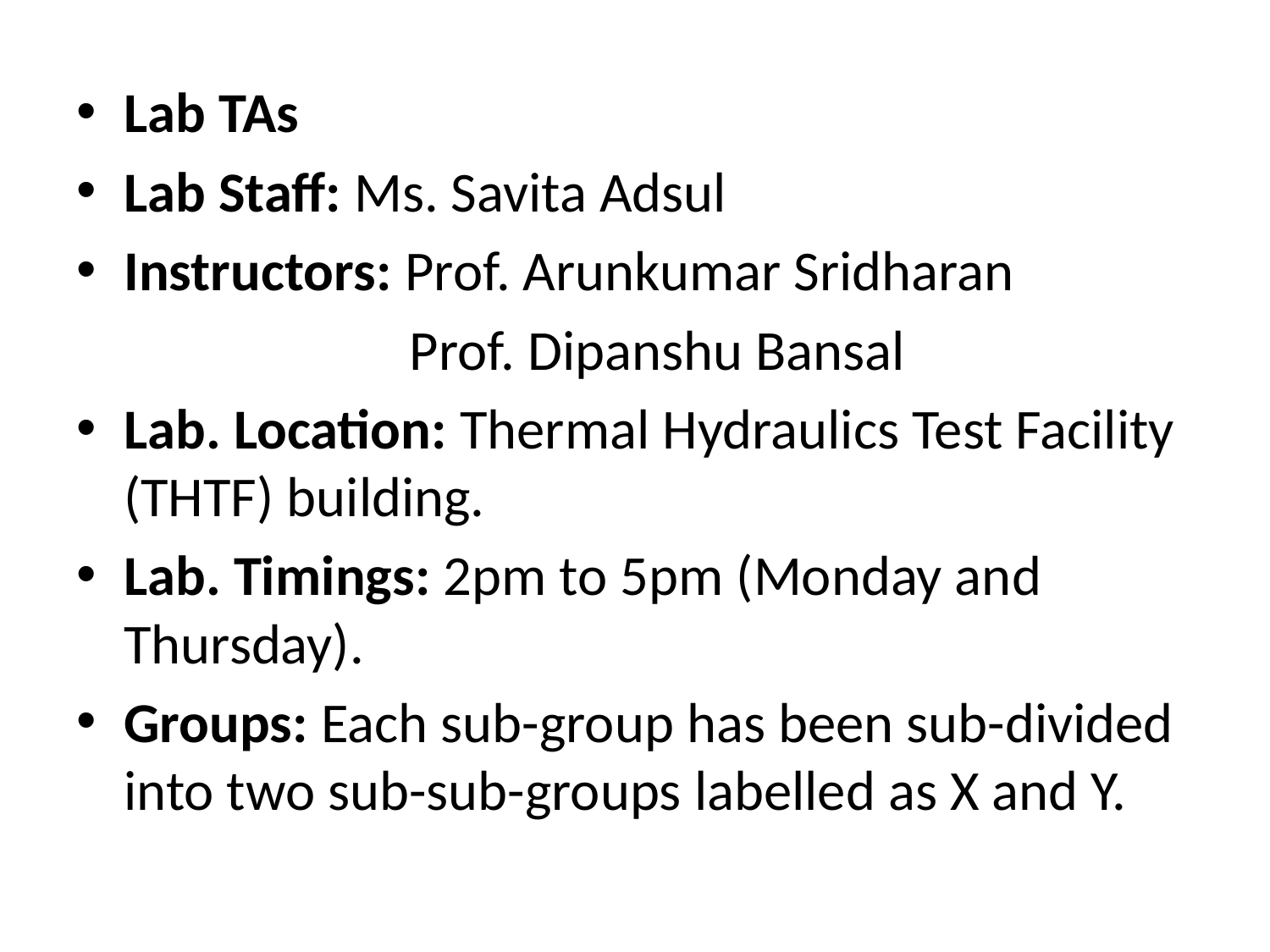

Lab TAs
Lab Staff: Ms. Savita Adsul
Instructors: Prof. Arunkumar Sridharan
  Prof. Dipanshu Bansal
Lab. Location: Thermal Hydraulics Test Facility (THTF) building.
Lab. Timings: 2pm to 5pm (Monday and Thursday).
Groups: Each sub-group has been sub-divided into two sub-sub-groups labelled as X and Y.